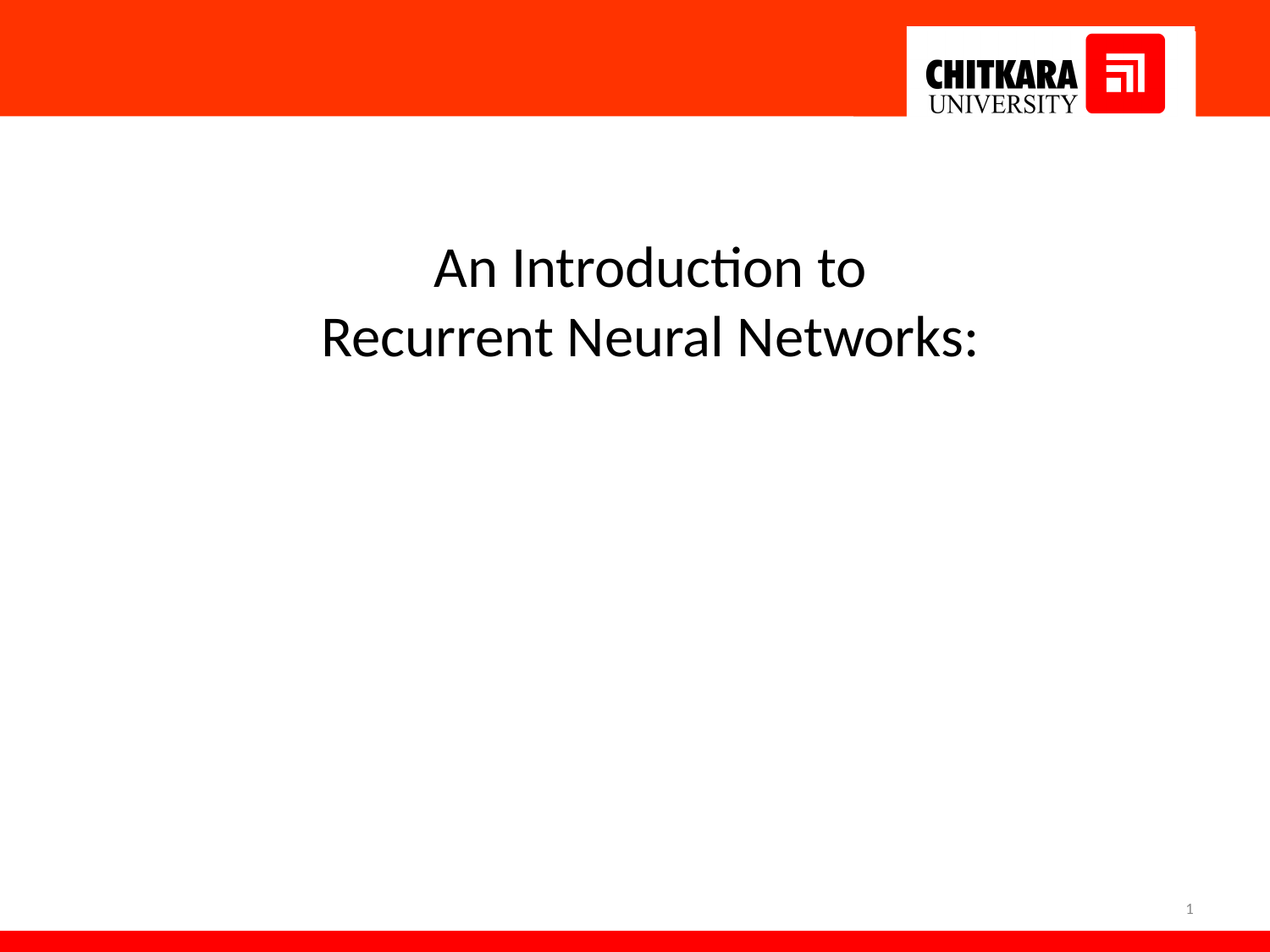

# An Introduction to Recurrent Neural Networks:
1